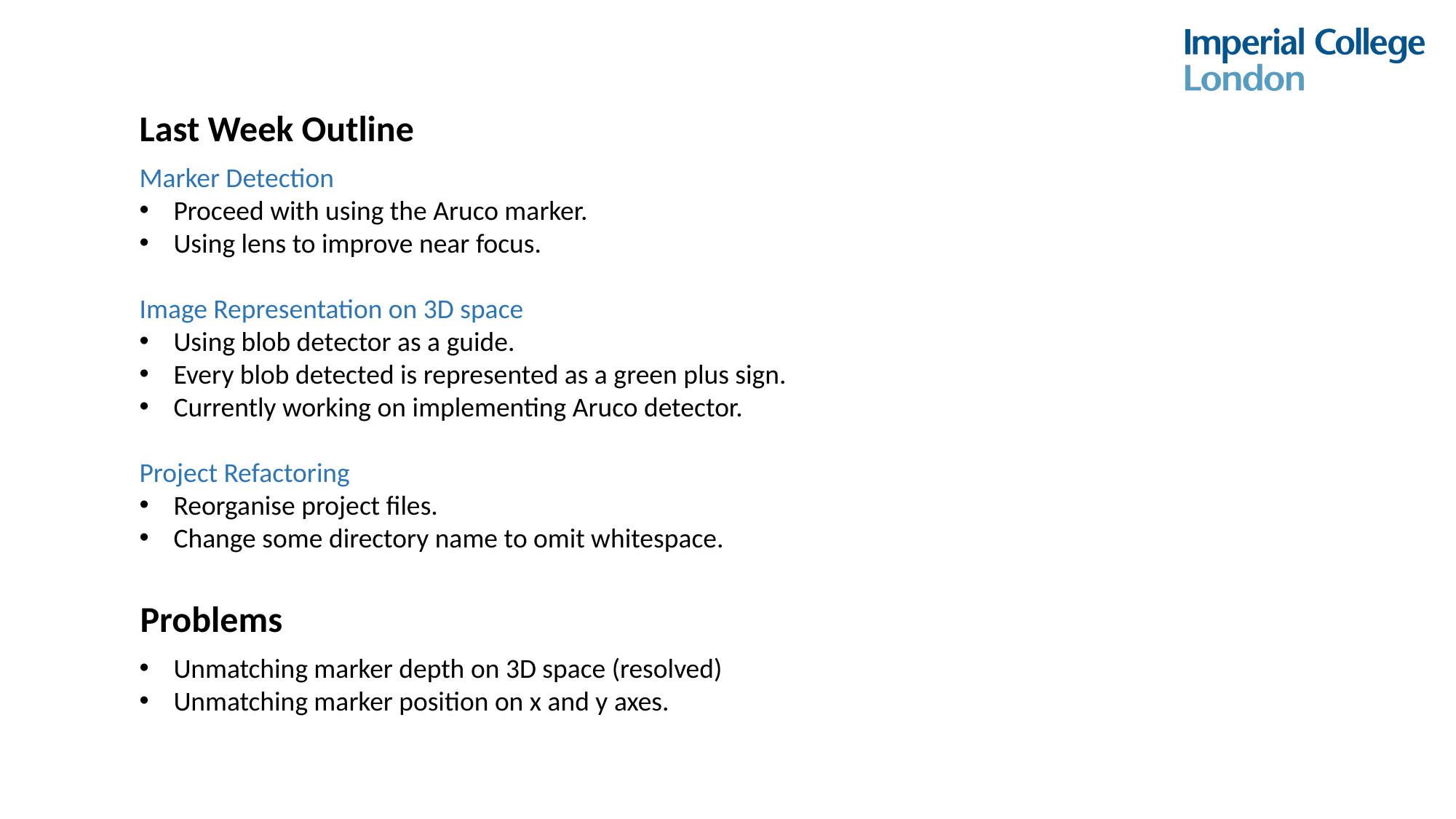

Last Week Outline
Marker Detection
Proceed with using the Aruco marker.
Using lens to improve near focus.

Image Representation on 3D space
Using blob detector as a guide.
Every blob detected is represented as a green plus sign.
Currently working on implementing Aruco detector.

Project Refactoring
Reorganise project files.
Change some directory name to omit whitespace.
Problems
Unmatching marker depth on 3D space (resolved)
Unmatching marker position on x and y axes.